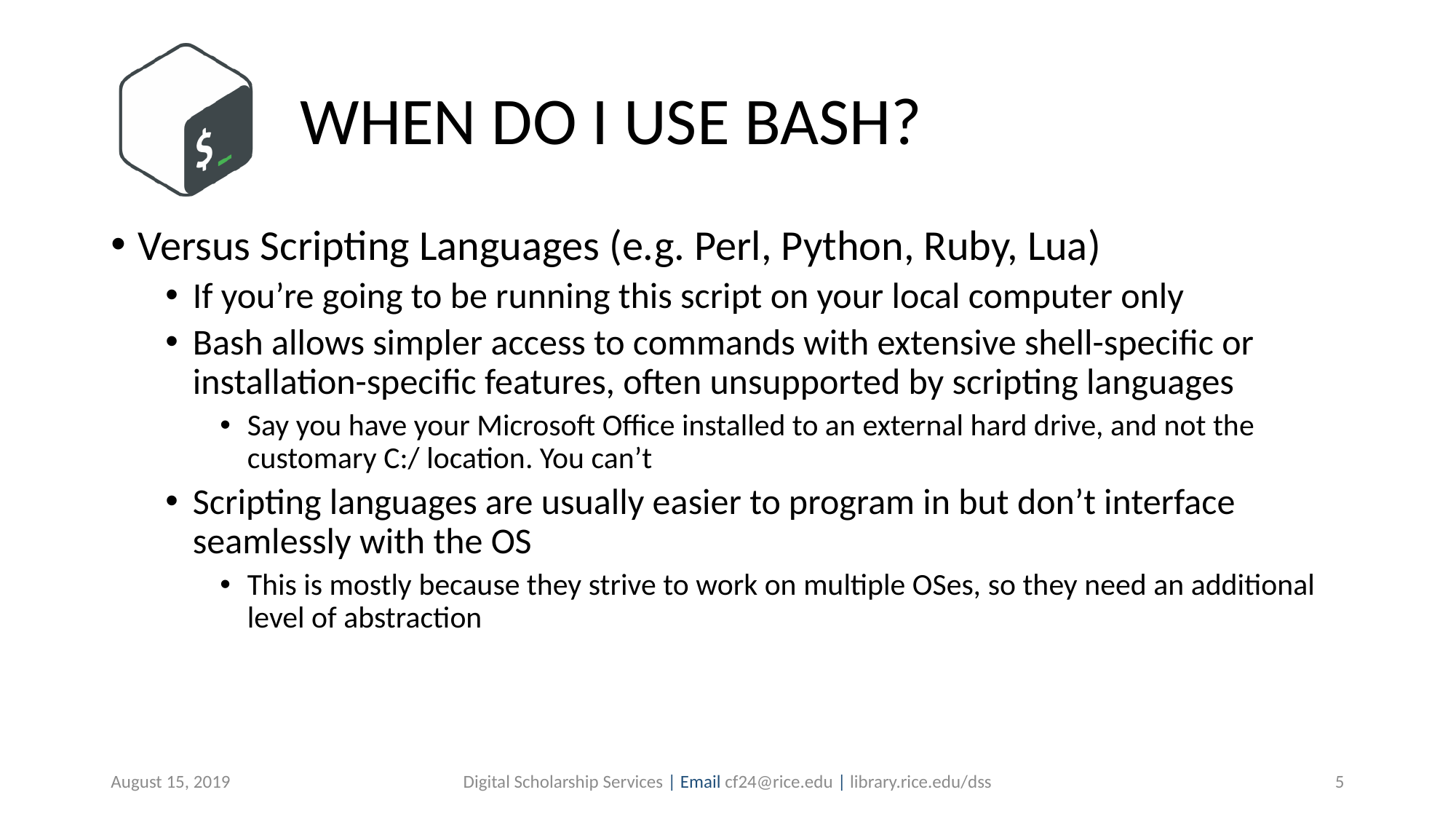

# WHEN DO I USE BASH?
Versus Scripting Languages (e.g. Perl, Python, Ruby, Lua)
If you’re going to be running this script on your local computer only
Bash allows simpler access to commands with extensive shell-specific or installation-specific features, often unsupported by scripting languages
Say you have your Microsoft Office installed to an external hard drive, and not the customary C:/ location. You can’t
Scripting languages are usually easier to program in but don’t interface seamlessly with the OS
This is mostly because they strive to work on multiple OSes, so they need an additional level of abstraction
August 15, 2019
Digital Scholarship Services | Email cf24@rice.edu | library.rice.edu/dss
5